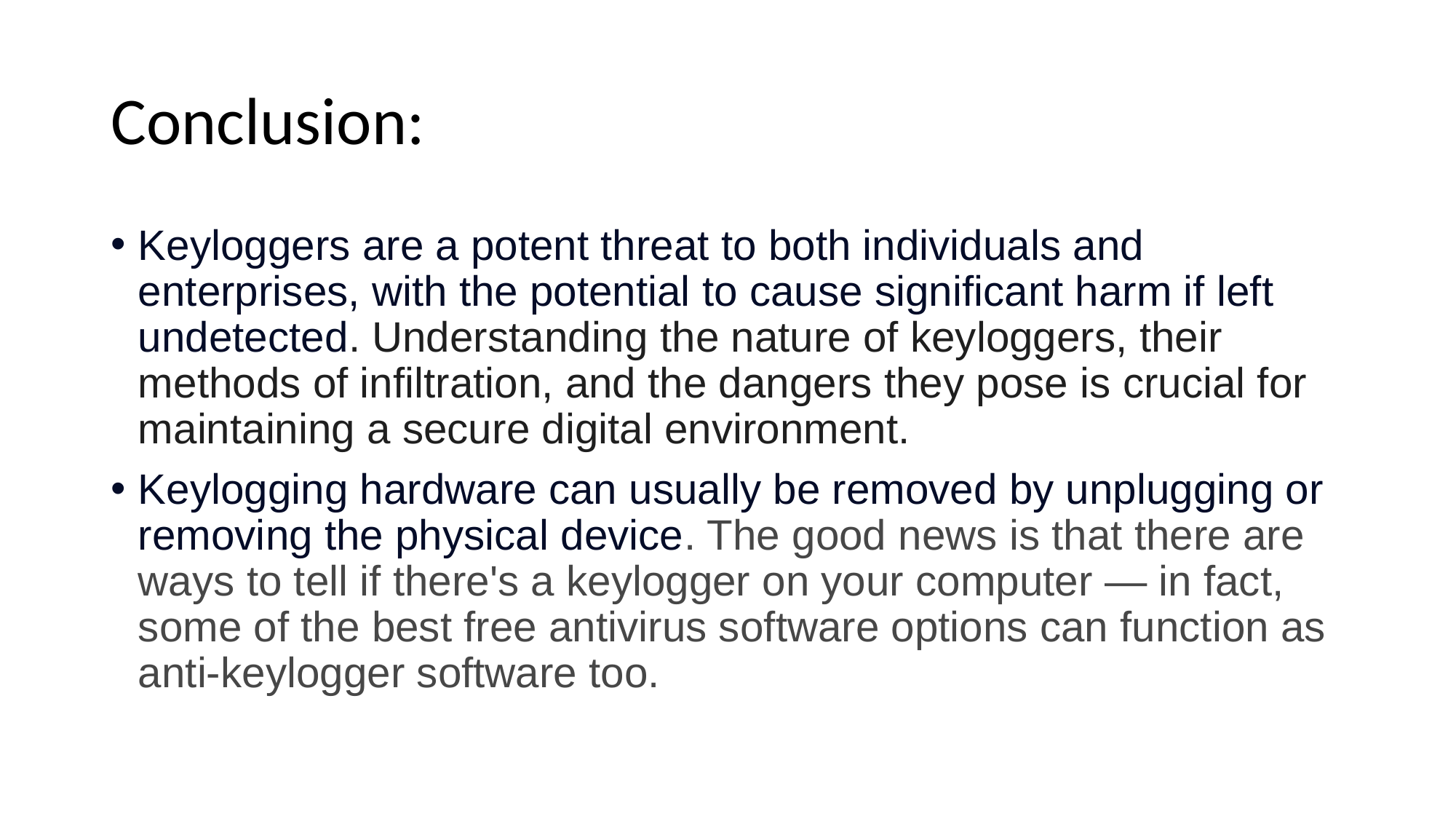

# Conclusion:
Keyloggers are a potent threat to both individuals and enterprises, with the potential to cause significant harm if left undetected. Understanding the nature of keyloggers, their methods of infiltration, and the dangers they pose is crucial for maintaining a secure digital environment.
Keylogging hardware can usually be removed by unplugging or removing the physical device. The good news is that there are ways to tell if there's a keylogger on your computer — in fact, some of the best free antivirus software options can function as anti-keylogger software too.